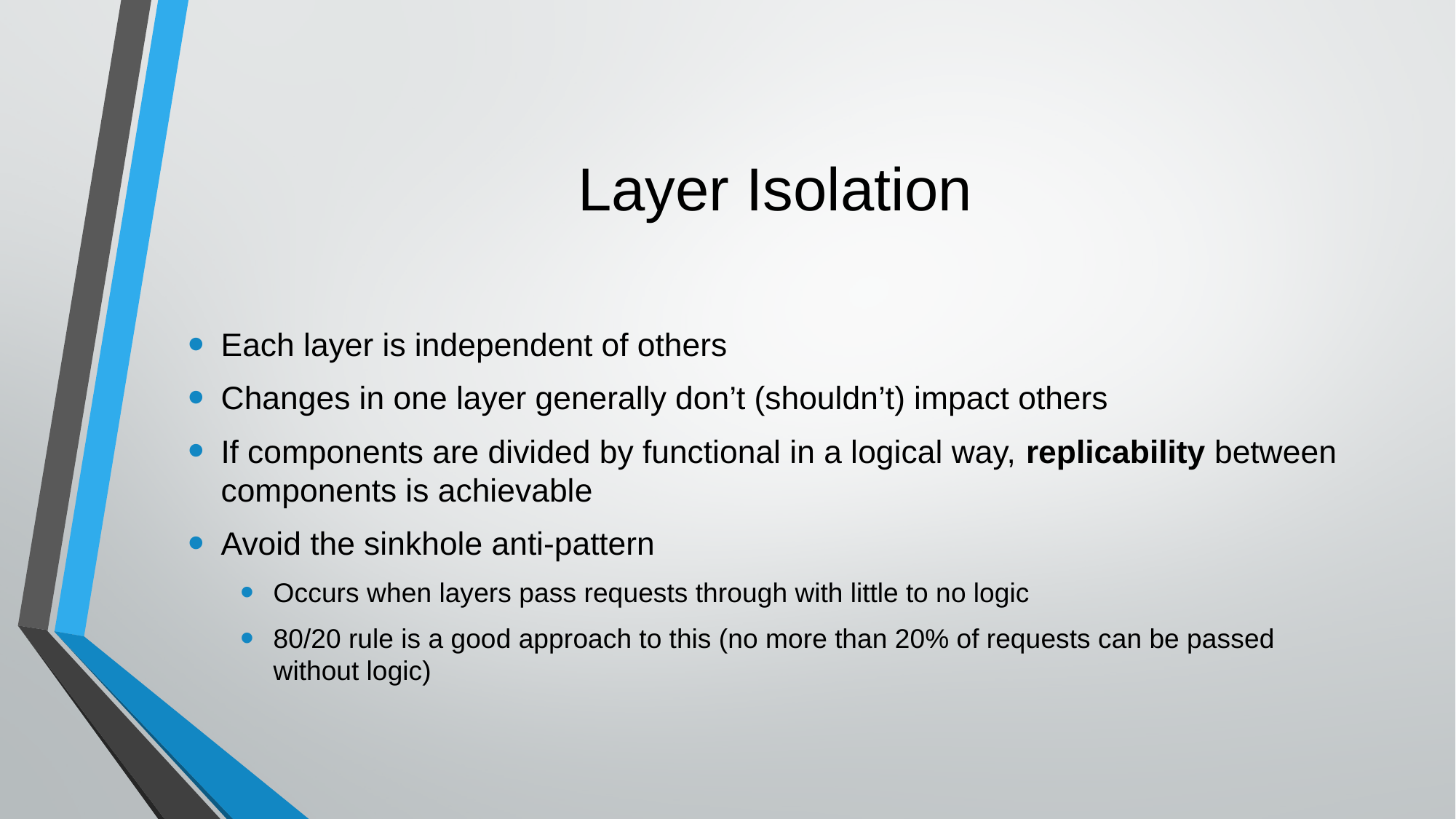

# Layer Isolation
Each layer is independent of others
Changes in one layer generally don’t (shouldn’t) impact others
If components are divided by functional in a logical way, replicability between components is achievable
Avoid the sinkhole anti-pattern
Occurs when layers pass requests through with little to no logic
80/20 rule is a good approach to this (no more than 20% of requests can be passed without logic)